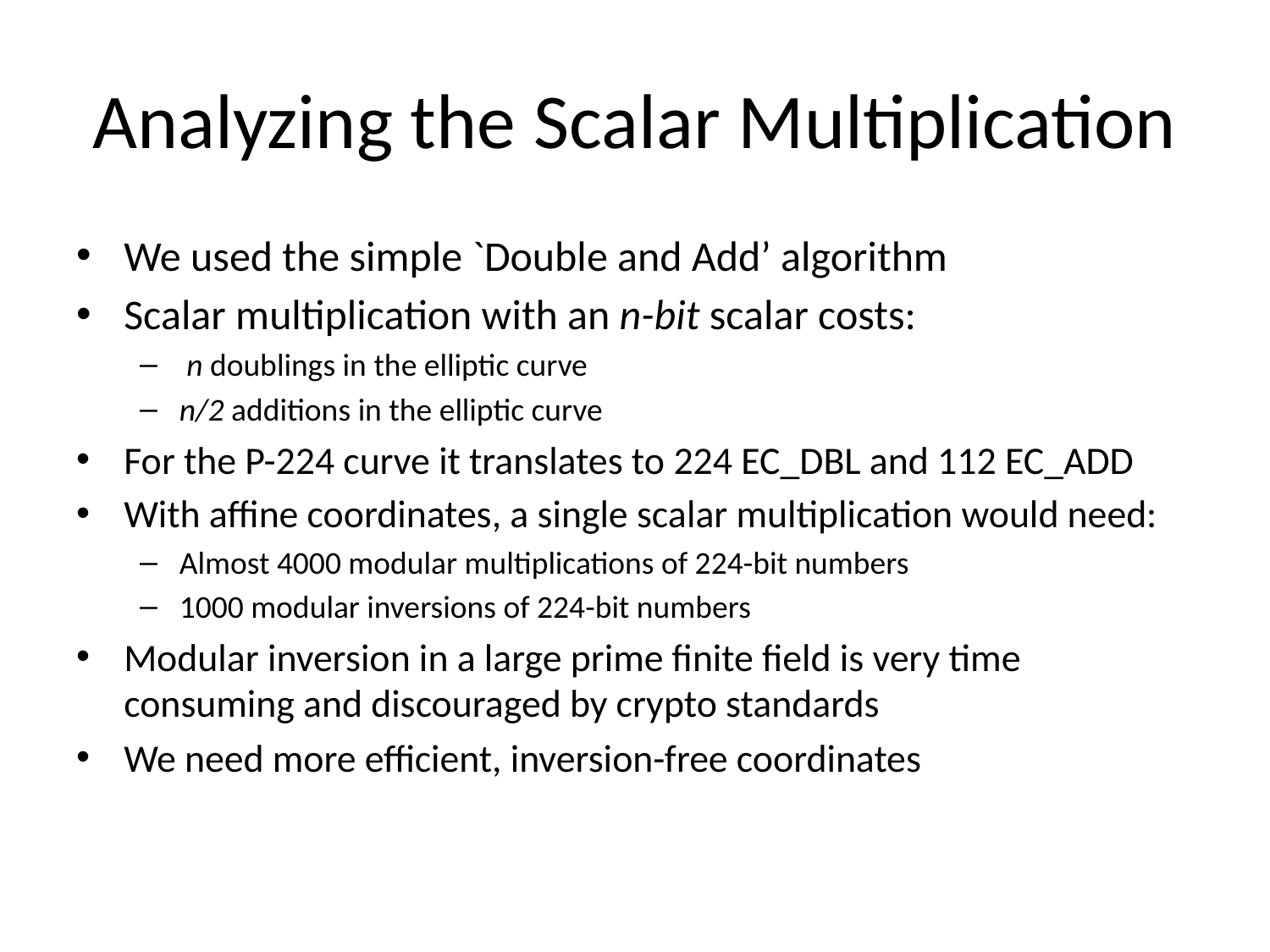

# Analyzing the Scalar Multiplication
We used the simple `Double and Add’ algorithm
Scalar multiplication with an n-bit scalar costs:
 n doublings in the elliptic curve
n/2 additions in the elliptic curve
For the P-224 curve it translates to 224 EC_DBL and 112 EC_ADD
With affine coordinates, a single scalar multiplication would need:
Almost 4000 modular multiplications of 224-bit numbers
1000 modular inversions of 224-bit numbers
Modular inversion in a large prime finite field is very time consuming and discouraged by crypto standards
We need more efficient, inversion-free coordinates